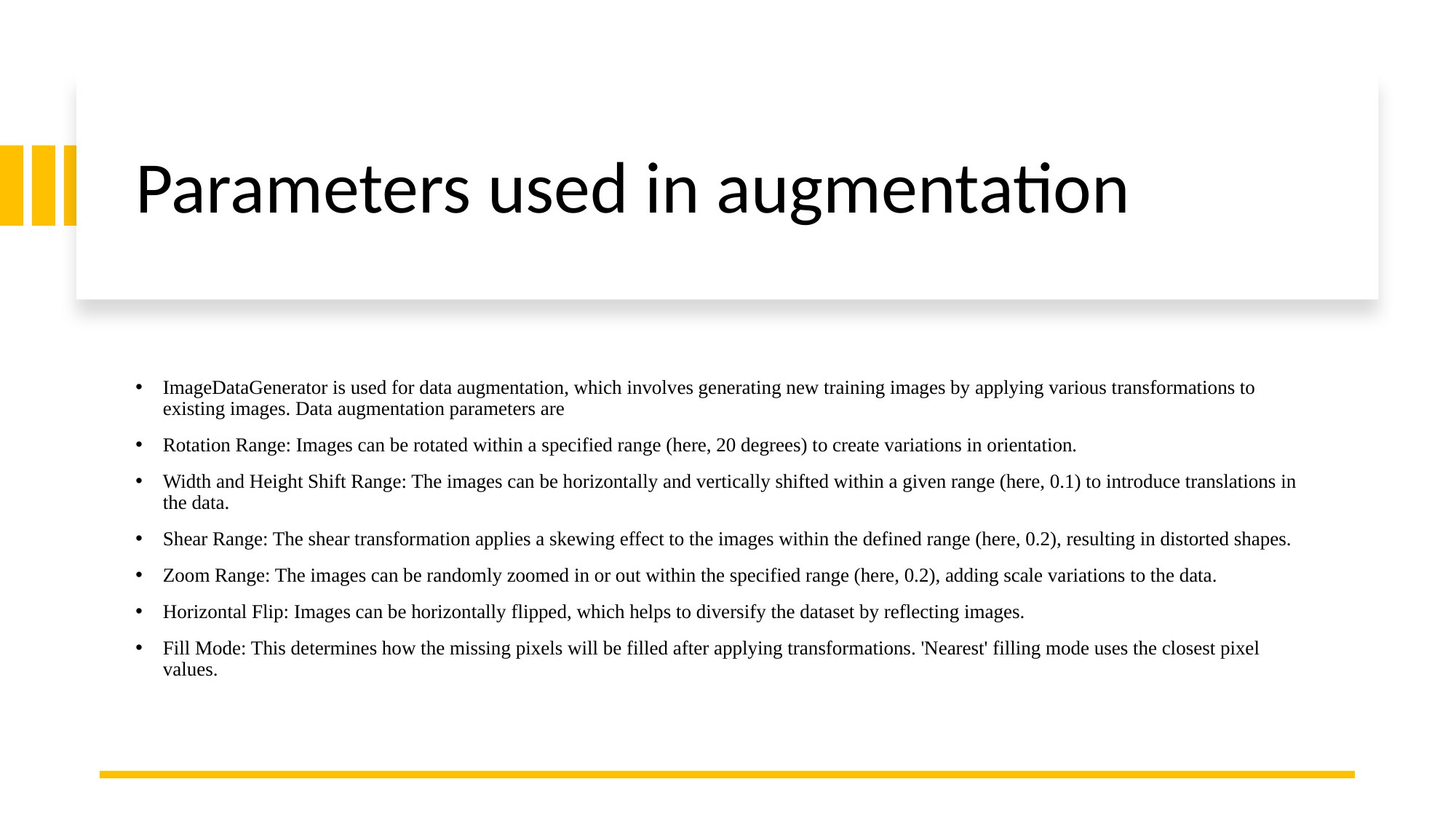

# Parameters used in augmentation

ImageDataGenerator is used for data augmentation, which involves generating new training images by applying various transformations to existing images. Data augmentation parameters are
Rotation Range: Images can be rotated within a specified range (here, 20 degrees) to create variations in orientation.
Width and Height Shift Range: The images can be horizontally and vertically shifted within a given range (here, 0.1) to introduce translations in the data.
Shear Range: The shear transformation applies a skewing effect to the images within the defined range (here, 0.2), resulting in distorted shapes.
Zoom Range: The images can be randomly zoomed in or out within the specified range (here, 0.2), adding scale variations to the data.
Horizontal Flip: Images can be horizontally flipped, which helps to diversify the dataset by reflecting images.
Fill Mode: This determines how the missing pixels will be filled after applying transformations. 'Nearest' filling mode uses the closest pixel values.